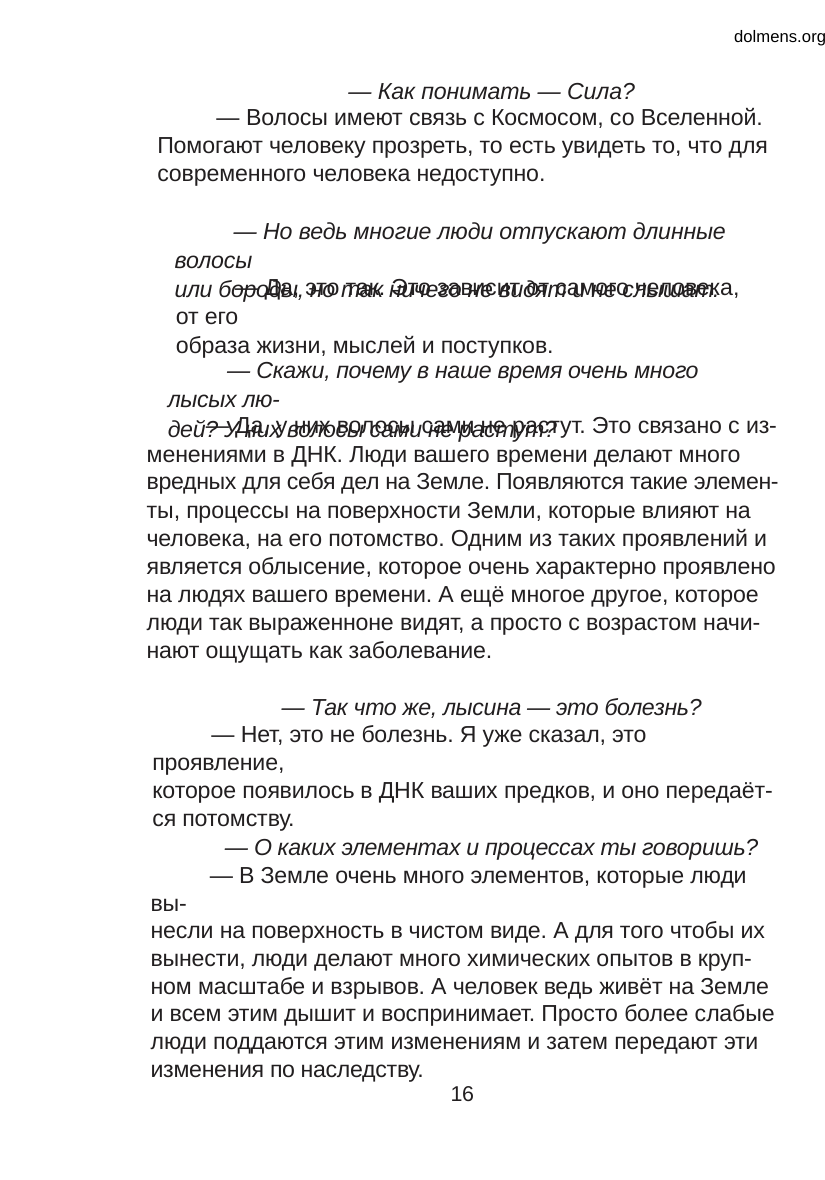

dolmens.org

— Как понимать — Сила?

— Волосы имеют связь с Космосом, со Вселенной.
Помогают человеку прозреть, то есть увидеть то, что для
современного человека недоступно.

— Но ведь многие люди отпускают длинные волосы
или бороды, но так ничего не видят и не слышат.

— Да, это так. Это зависит от самого человека, от его
образа жизни, мыслей и поступков.

— Скажи, почему в наше время очень много лысых лю-
дей? У них волосы сами не растут?

— Да, у них волосы сами не растут. Это связано с из-
менениями в ДНК. Люди вашего времени делают много
вредных для себя дел на Земле. Появляются такие элемен-
ты, процессы на поверхности Земли, которые влияют на
человека, на его потомство. Одним из таких проявлений и
является облысение, которое очень характерно проявлено
на людях вашего времени. А ещё многое другое, которое
люди так выраженноне видят, а просто с возрастом начи-
нают ощущать как заболевание.

— Так что же, лысина — это болезнь?

— Нет, это не болезнь. Я уже сказал, это проявление,
которое появилось в ДНК ваших предков, и оно передаёт-
ся потомству.

— О каких элементах и процессах ты говоришь?

— В Земле очень много элементов, которые люди вы-
несли на поверхность в чистом виде. А для того чтобы их
вынести, люди делают много химических опытов в круп-
ном масштабе и взрывов. А человек ведь живёт на Земле
и всем этим дышит и воспринимает. Просто более слабые
люди поддаются этим изменениям и затем передают эти
изменения по наследству.

16